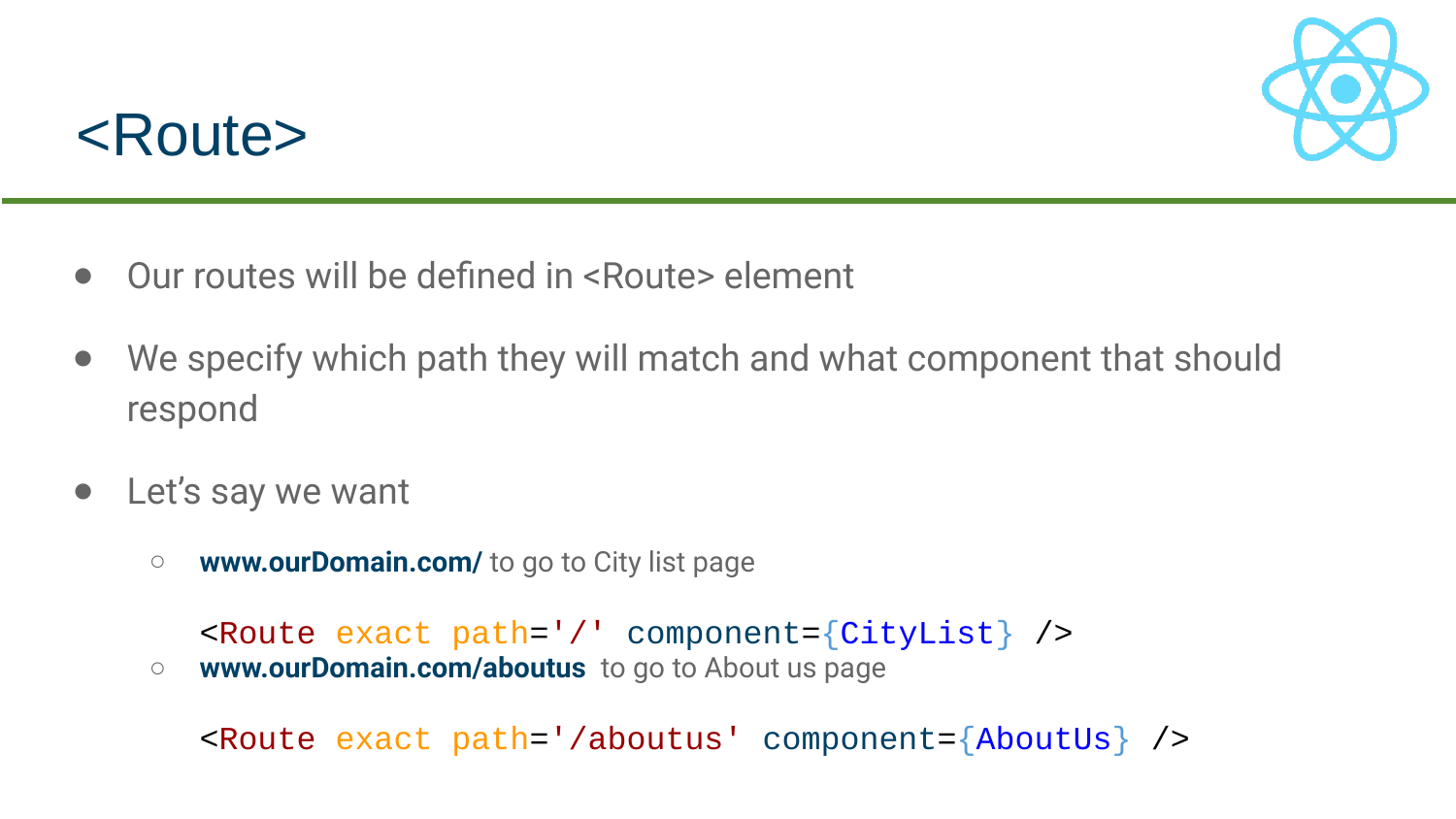

# <Route>
Our routes will be defined in <Route> element
We specify which path they will match and what component that should respond
Let’s say we want
www.ourDomain.com/ to go to City list page
<Route exact path='/' component={CityList} />
www.ourDomain.com/aboutus  to go to About us page
<Route exact path='/aboutus' component={AboutUs} />